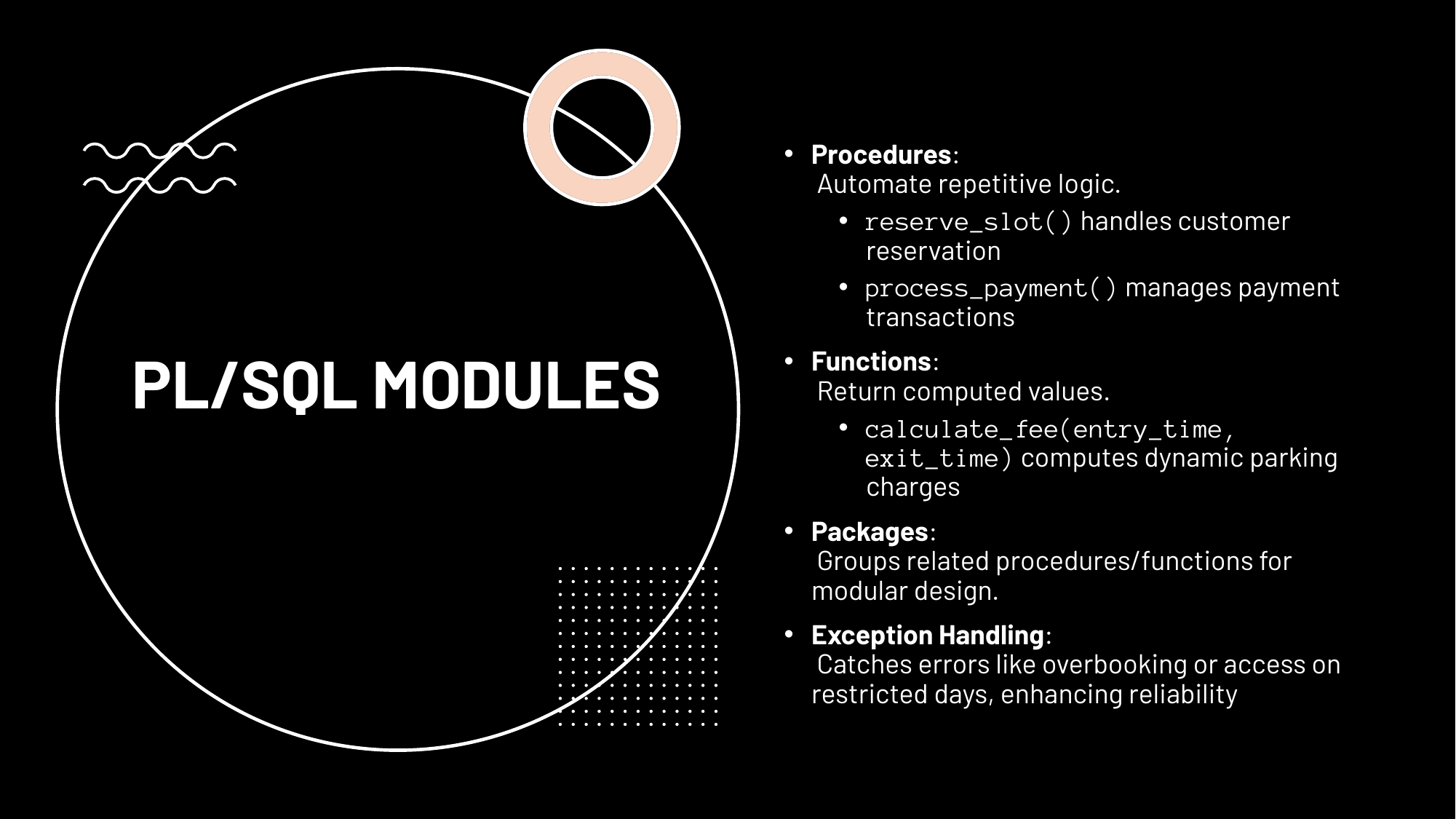

Procedures:
 Automate repetitive logic.
reserve_slot() handles customer reservation
process_payment() manages payment transactions
Functions:
 Return computed values.
calculate_fee(entry_time, exit_time) computes dynamic parking charges
Packages:
 Groups related procedures/functions for modular design.
Exception Handling:
 Catches errors like overbooking or access on restricted days, enhancing reliability

# PL/SQL MODULES